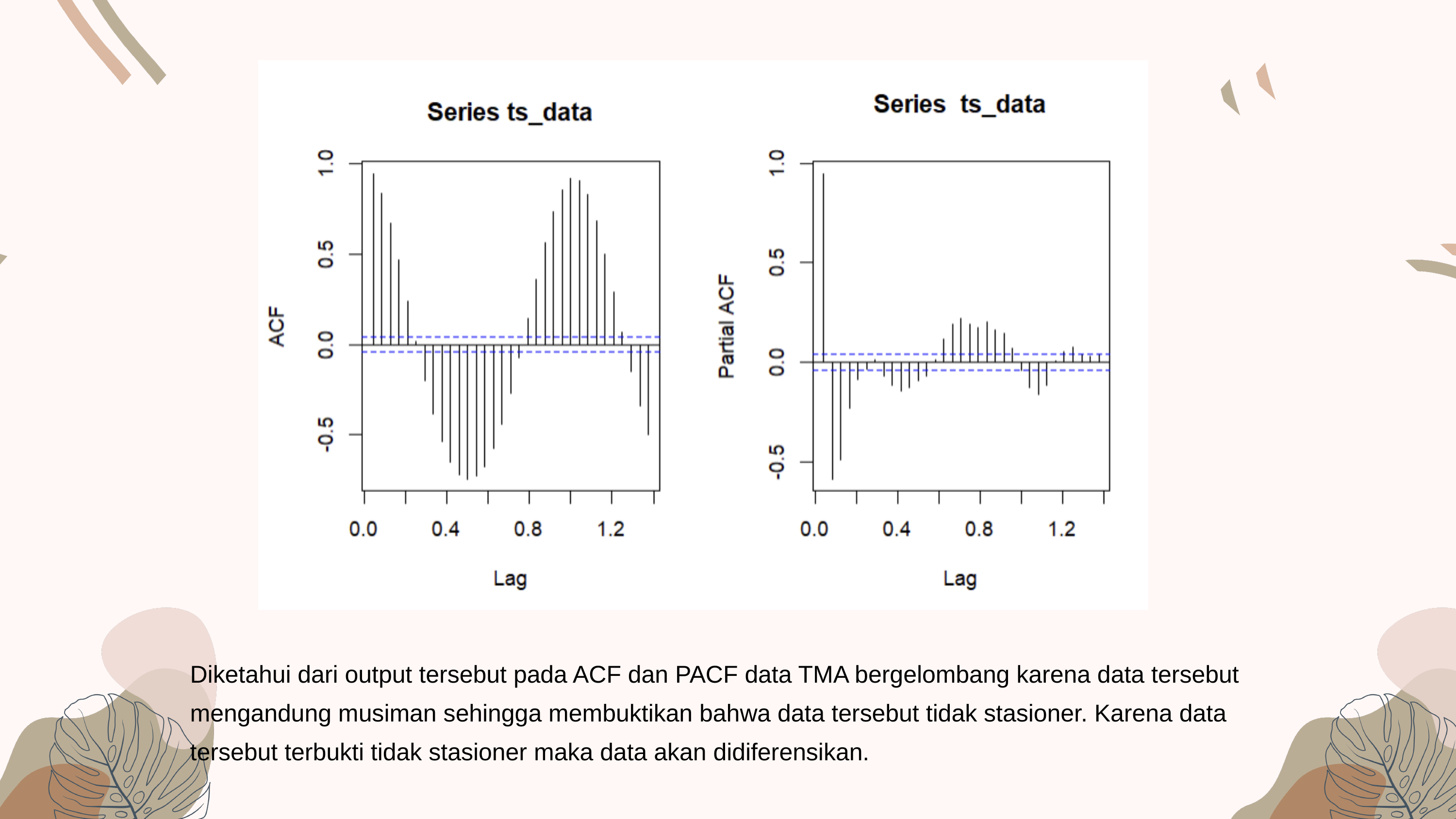

Diketahui dari output tersebut pada ACF dan PACF data TMA bergelombang karena data tersebut mengandung musiman sehingga membuktikan bahwa data tersebut tidak stasioner. Karena data tersebut terbukti tidak stasioner maka data akan didiferensikan.